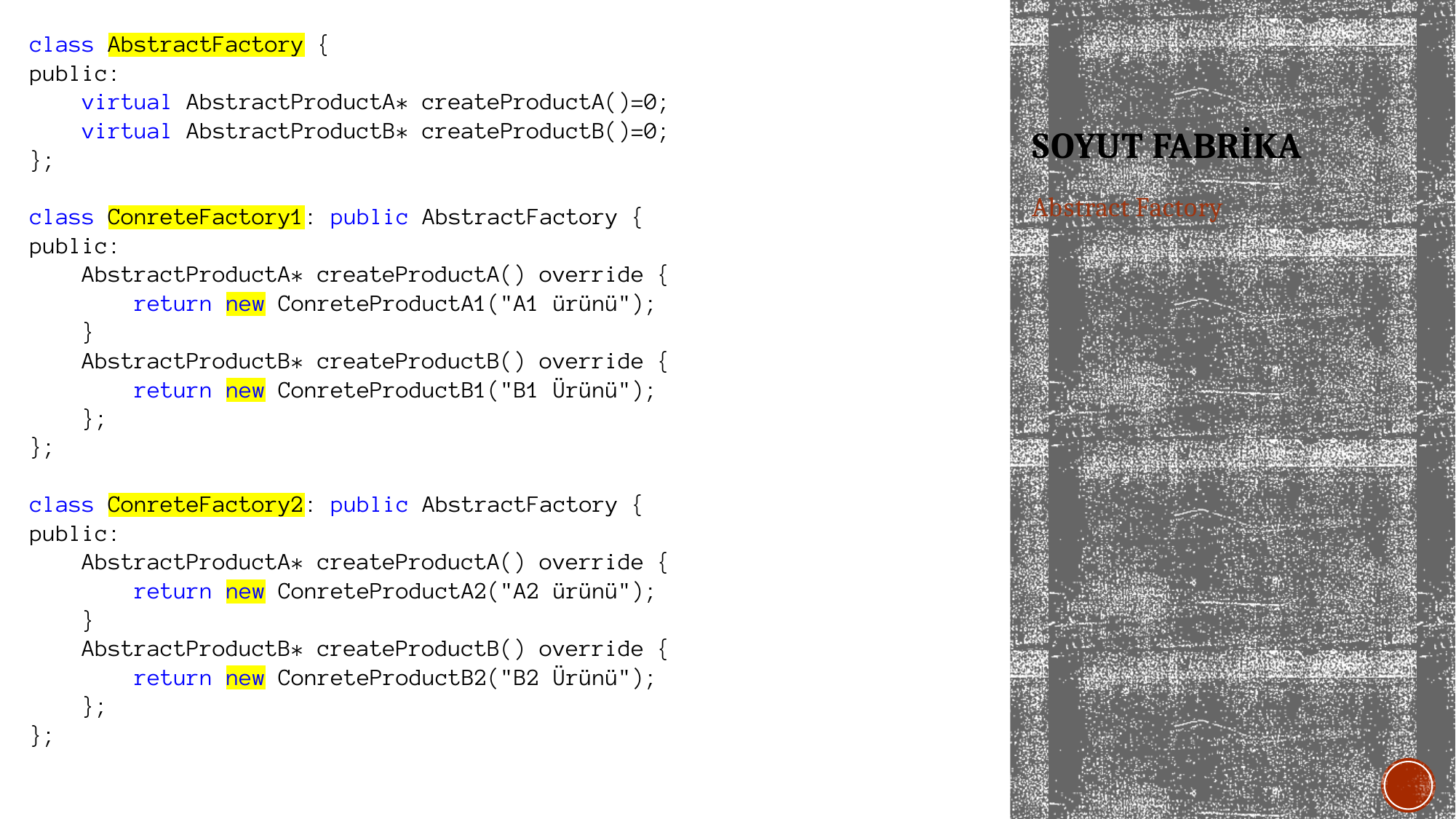

class AbstractFactory {
public:
    virtual AbstractProductA* createProductA()=0;
    virtual AbstractProductB* createProductB()=0;
};

class ConreteFactory1: public AbstractFactory {
public:
    AbstractProductA* createProductA() override {
        return new ConreteProductA1("A1 ürünü");
    }
    AbstractProductB* createProductB() override {
        return new ConreteProductB1("B1 Ürünü");
    };
};

class ConreteFactory2: public AbstractFactory {
public:
    AbstractProductA* createProductA() override {
        return new ConreteProductA2("A2 ürünü");
    }
    AbstractProductB* createProductB() override {
        return new ConreteProductB2("B2 Ürünü");
    };
};

# Soyut Fabrika
Abstract Factory